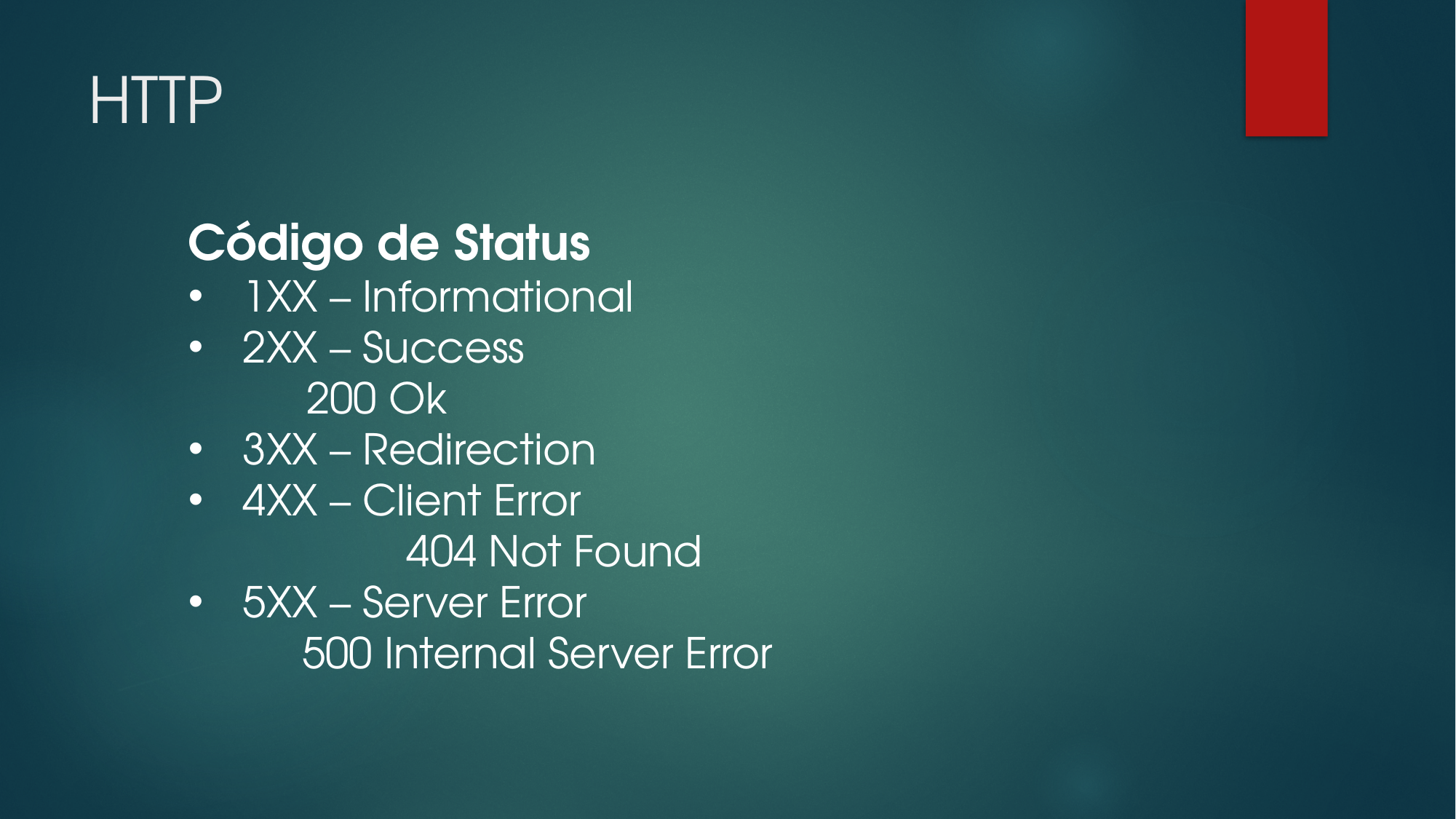

# HTTP
Código de Status
1XX – Informational
2XX – Success
          200 Ok
3XX – Redirection
4XX – Client Error
 		404 Not Found
5XX – Server Error
     500 Internal Server Error